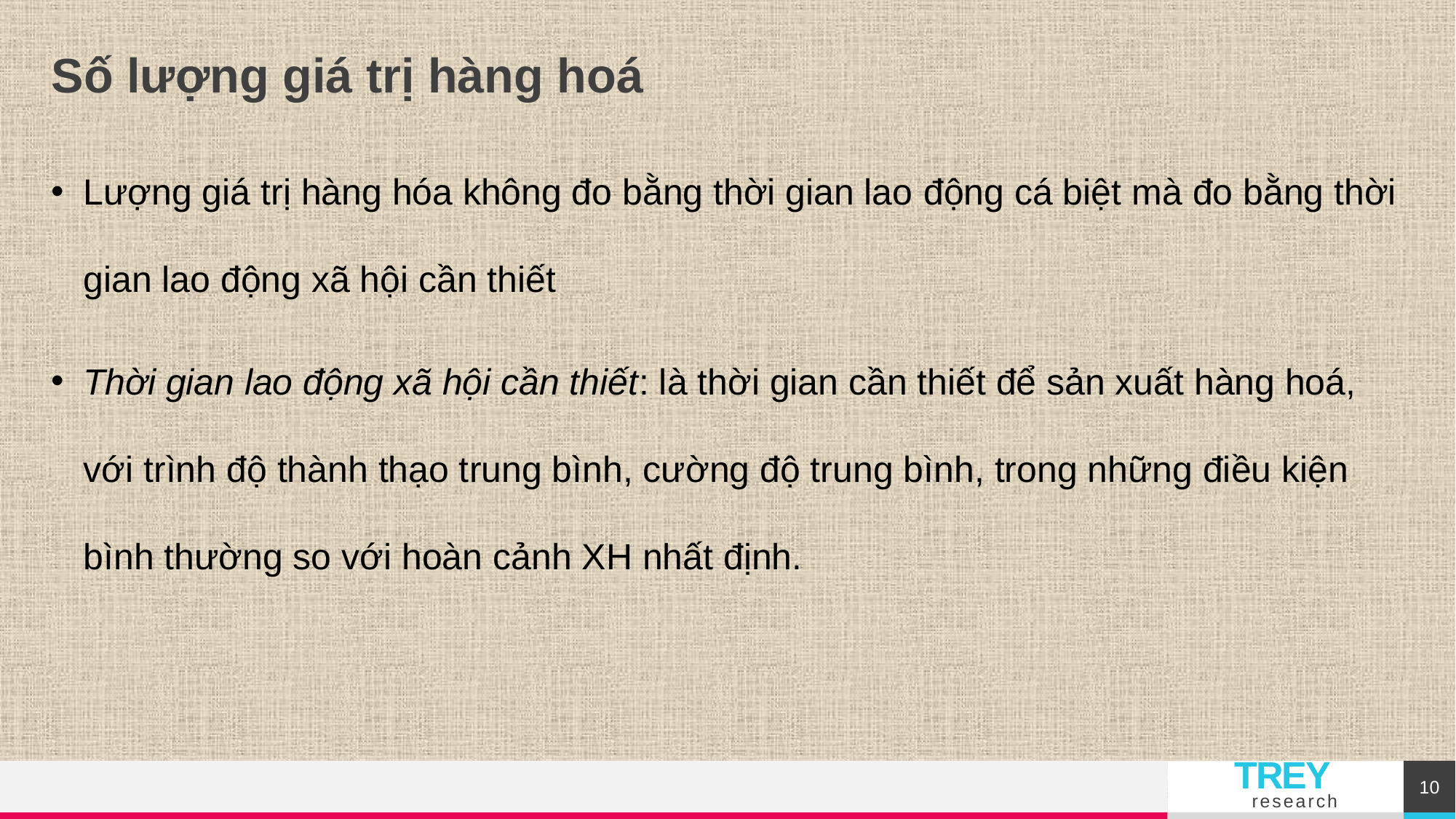

# Số lượng giá trị hàng hoá
Lượng giá trị hàng hóa không đo bằng thời gian lao động cá biệt mà đo bằng thời gian lao động xã hội cần thiết
Thời gian lao động xã hội cần thiết: là thời gian cần thiết để sản xuất hàng hoá, với trình độ thành thạo trung bình, cường độ trung bình, trong những điều kiện bình thường so với hoàn cảnh XH nhất định.
10